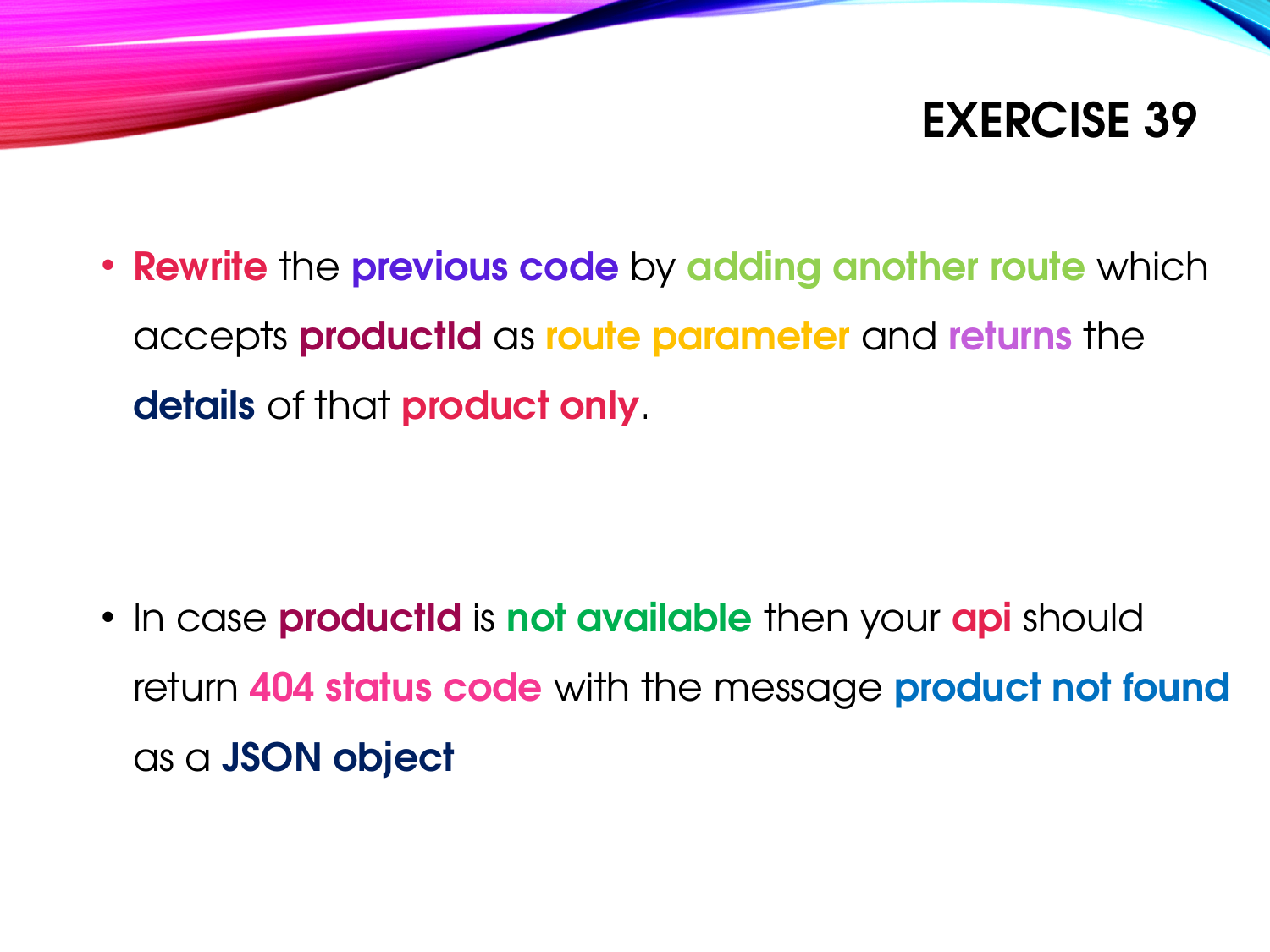

# Exercise 39
Rewrite the previous code by adding another route which accepts productId as route parameter and returns the details of that product only.

In case productId is not available then your api should return 404 status code with the message product not found as a JSON object